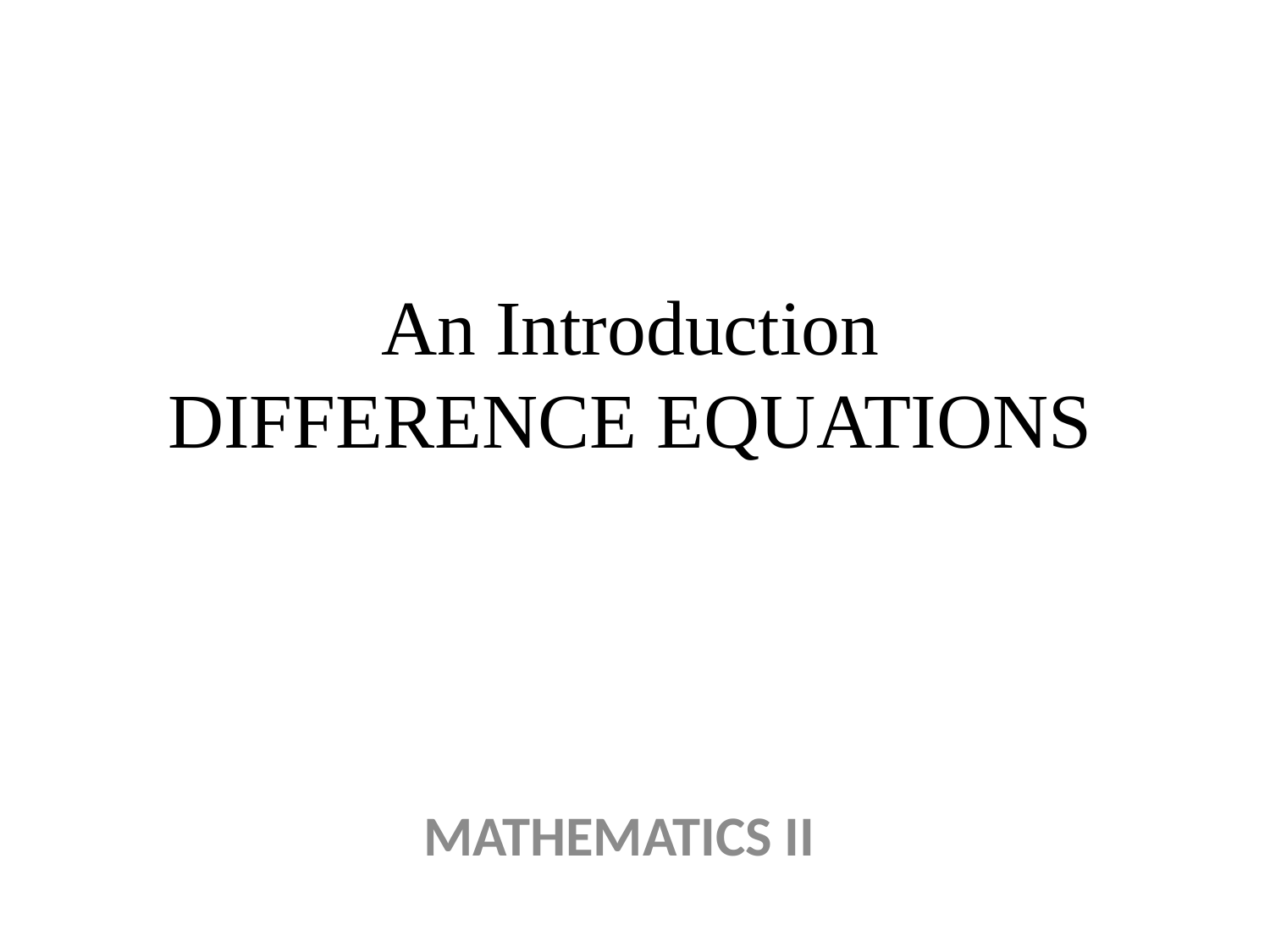

# An Introduction DIFFERENCE EQUATIONS
MATHEMATICS II